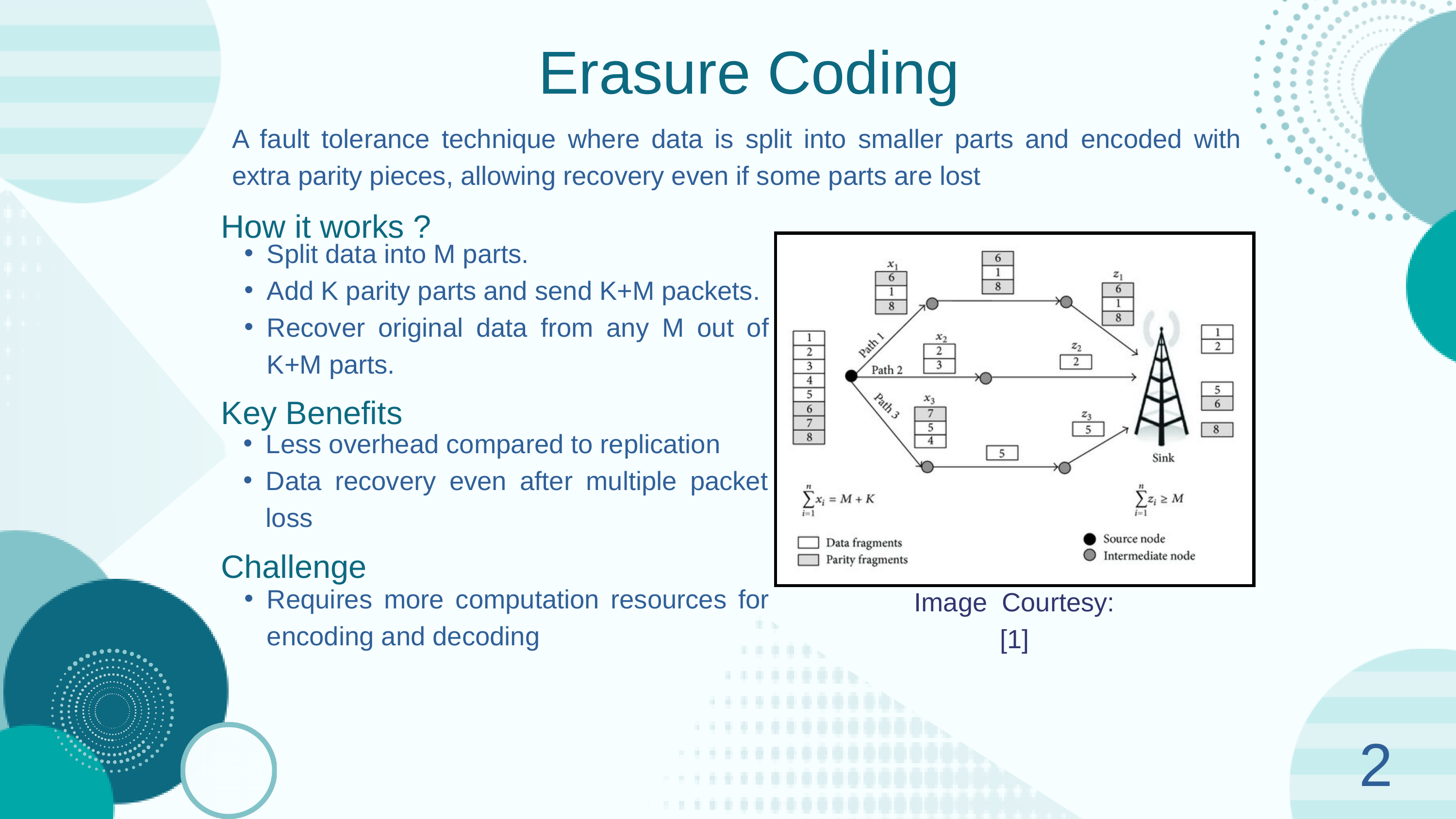

Erasure Coding
A fault tolerance technique where data is split into smaller parts and encoded with extra parity pieces, allowing recovery even if some parts are lost
How it works ?
Split data into M parts.
Add K parity parts and send K+M packets.
Recover original data from any M out of K+M parts.

Key Benefits
Less overhead compared to replication
Data recovery even after multiple packet loss

Challenge
Requires more computation resources for encoding and decoding
Image  Courtesy: [1]

2